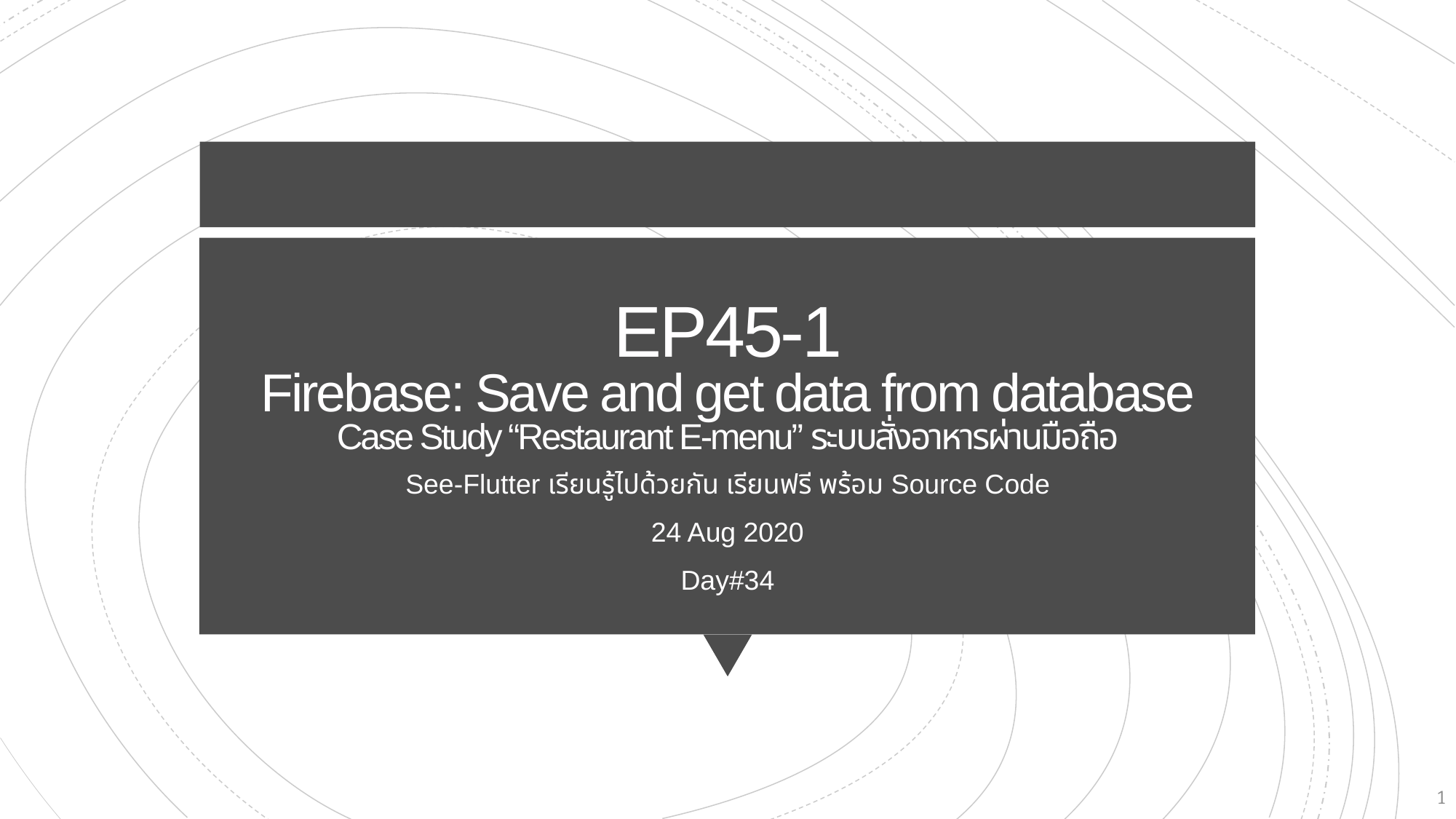

# EP45-1 Firebase: Save and get data from database Case Study “Restaurant E-menu” ระบบสั่งอาหารผ่านมือถือ
See-Flutter เรียนรู้ไปด้วยกัน เรียนฟรี พร้อม Source Code
24 Aug 2020
Day#34
1